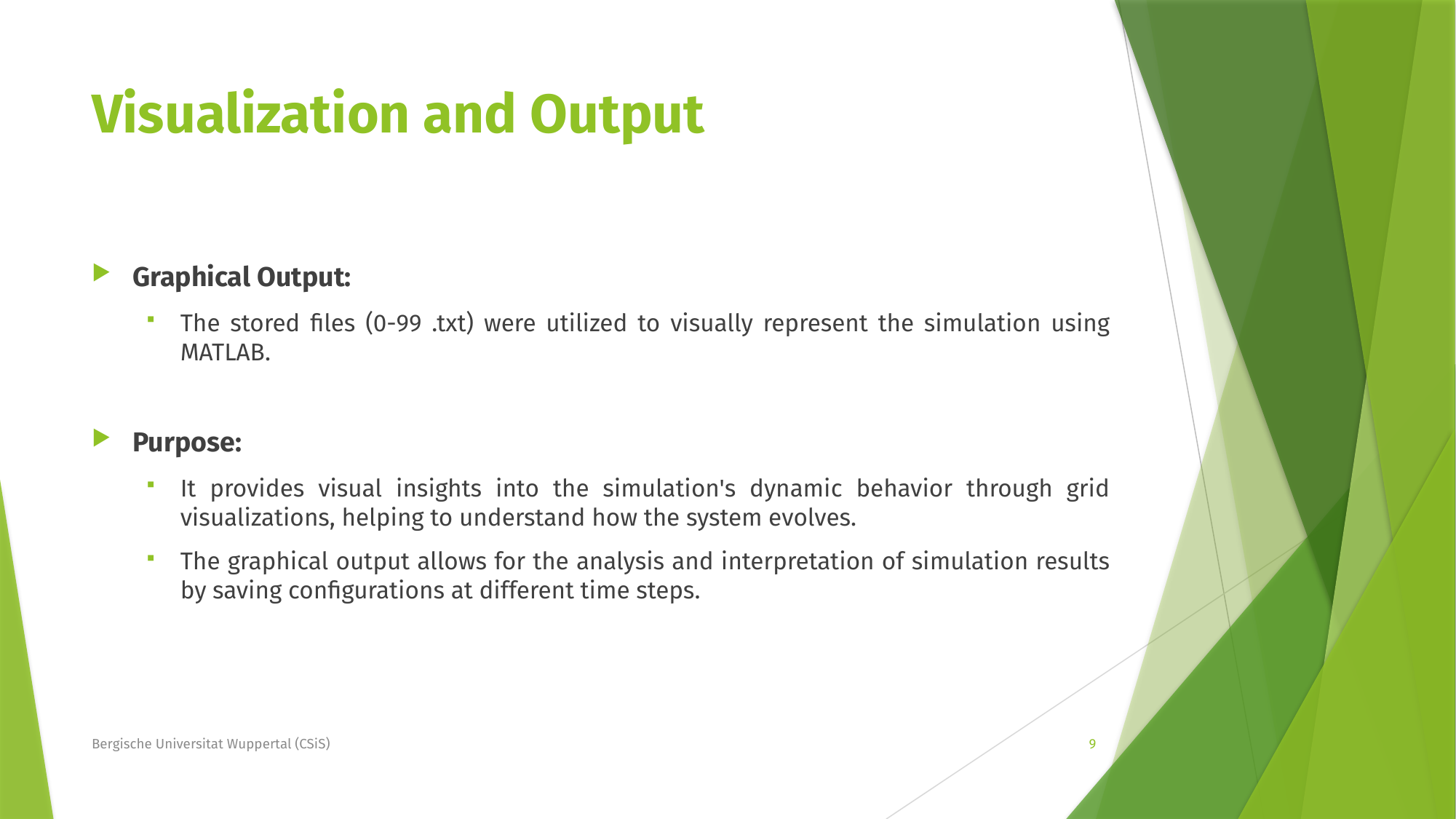

# Visualization and Output

Graphical Output:
The stored files (0-99 .txt) were utilized to visually represent the simulation using MATLAB.

Purpose:
It provides visual insights into the simulation's dynamic behavior through grid visualizations, helping to understand how the system evolves.
The graphical output allows for the analysis and interpretation of simulation results by saving configurations at different time steps.
Bergische Universitat Wuppertal (CSiS)
9